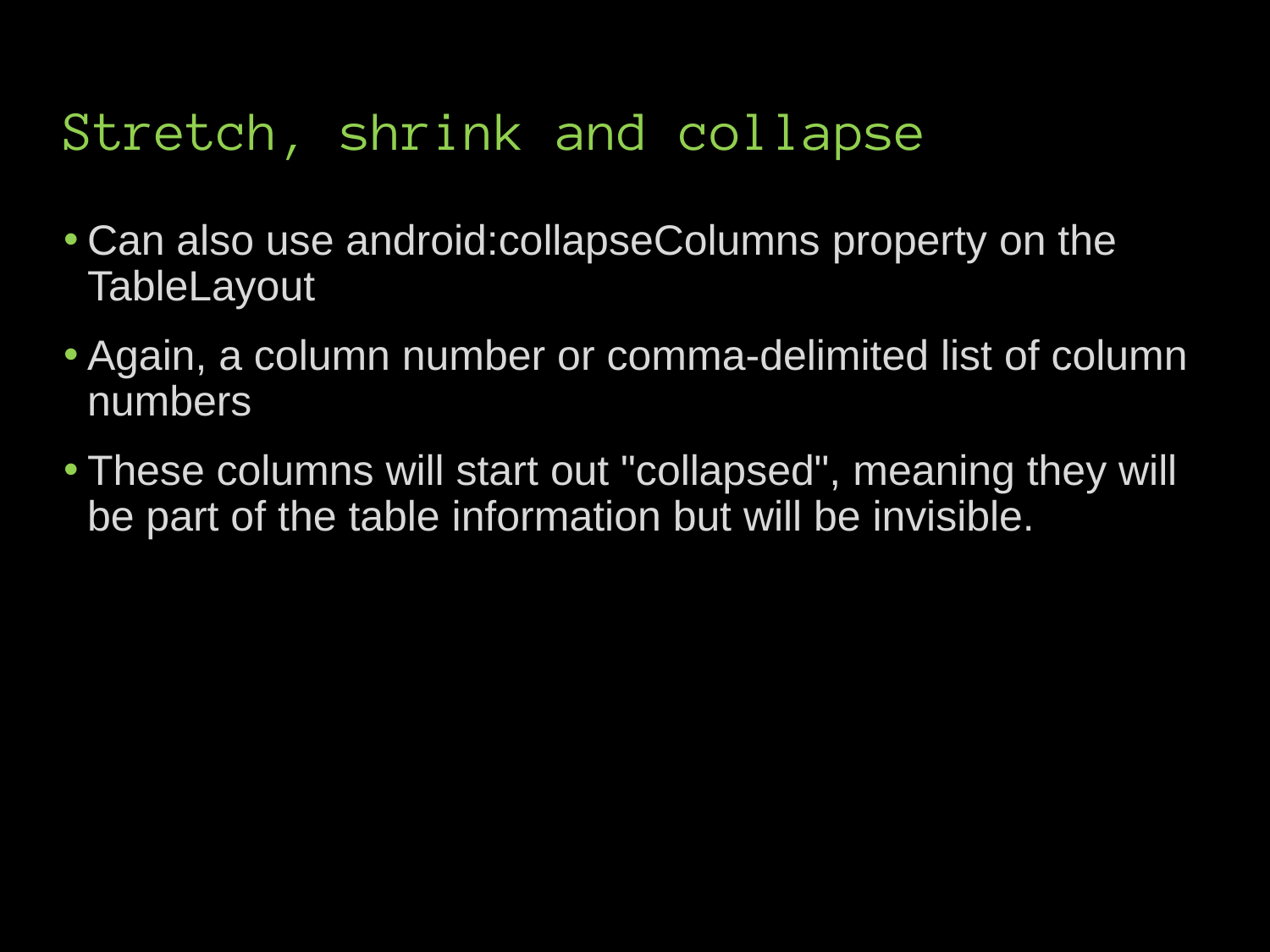

# Stretch, shrink and collapse
Can also use android:collapseColumns property on the TableLayout
Again, a column number or comma-delimited list of column numbers
These columns will start out "collapsed", meaning they will be part of the table information but will be invisible.